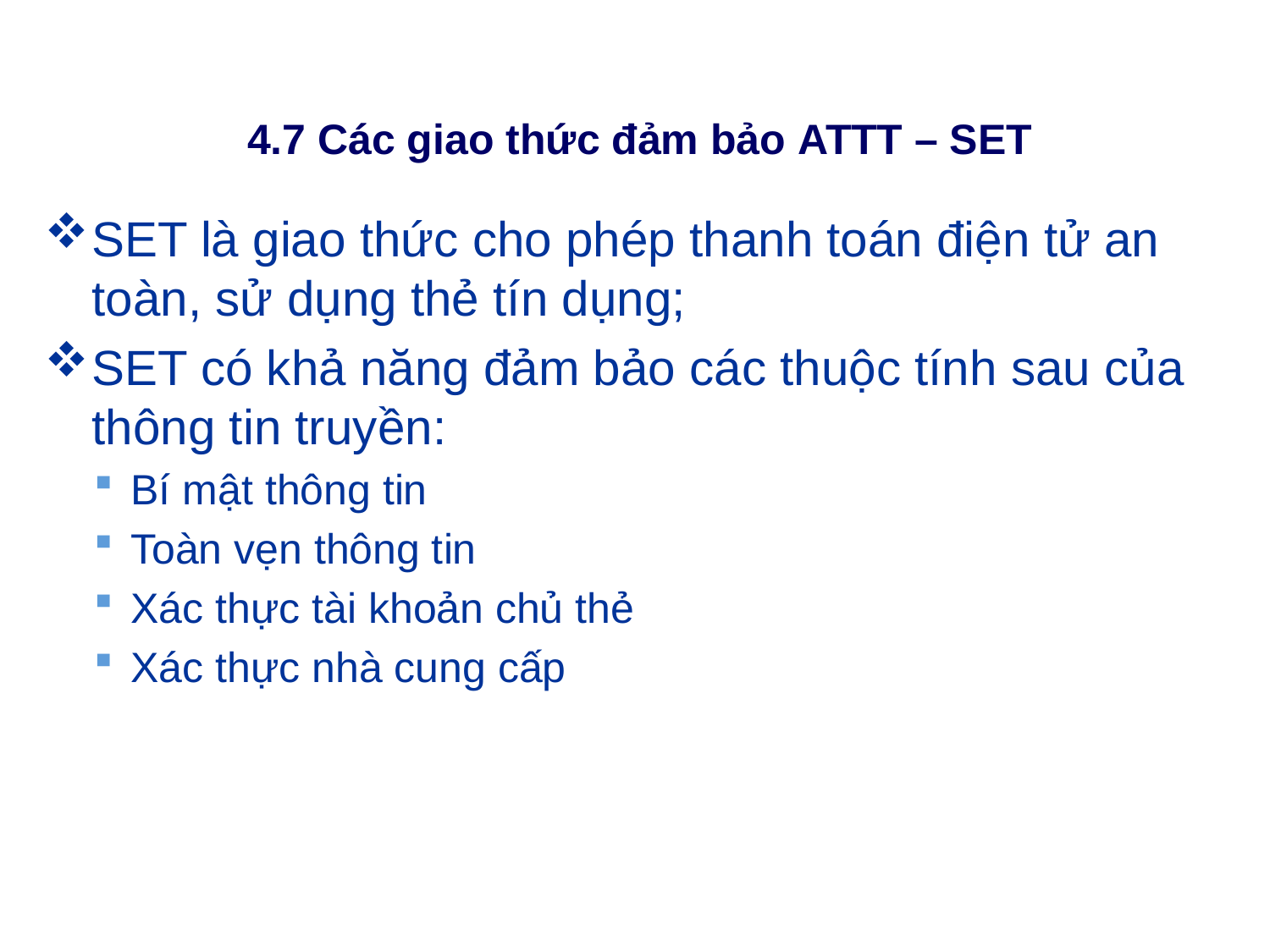

# 4.7 Các giao thức đảm bảo ATTT – SET
SET là giao thức cho phép thanh toán điện tử an toàn, sử dụng thẻ tín dụng;
SET có khả năng đảm bảo các thuộc tính sau của thông tin truyền:
Bí mật thông tin
Toàn vẹn thông tin
Xác thực tài khoản chủ thẻ
Xác thực nhà cung cấp